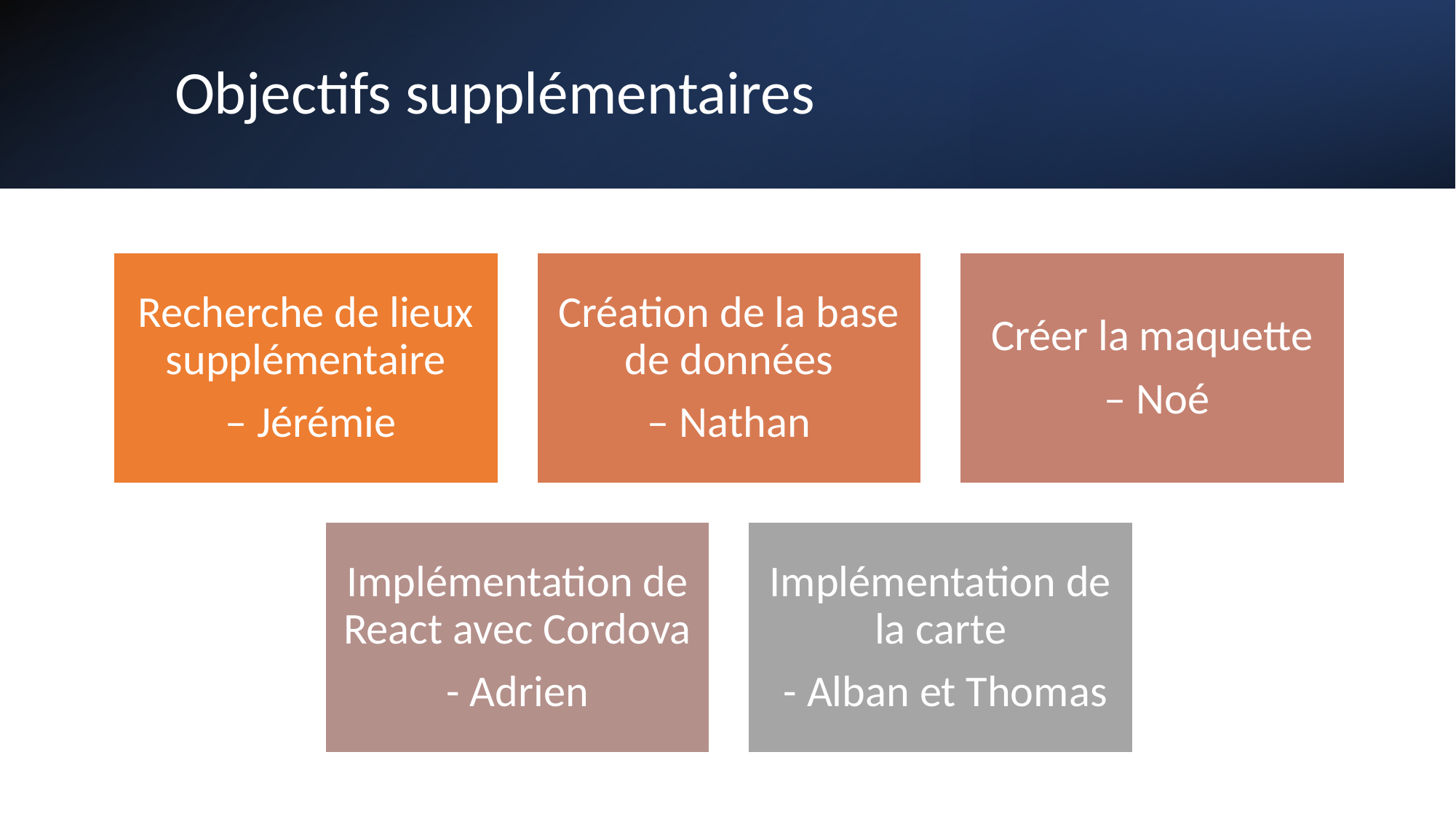

# Objectifs supplémentaires
Recherche de lieux supplémentaire
 – Jérémie
Création de la base de données
– Nathan
Créer la maquette
 – Noé
Implémentation de React avec Cordova
- Adrien
Implémentation de la carte
 - Alban et Thomas